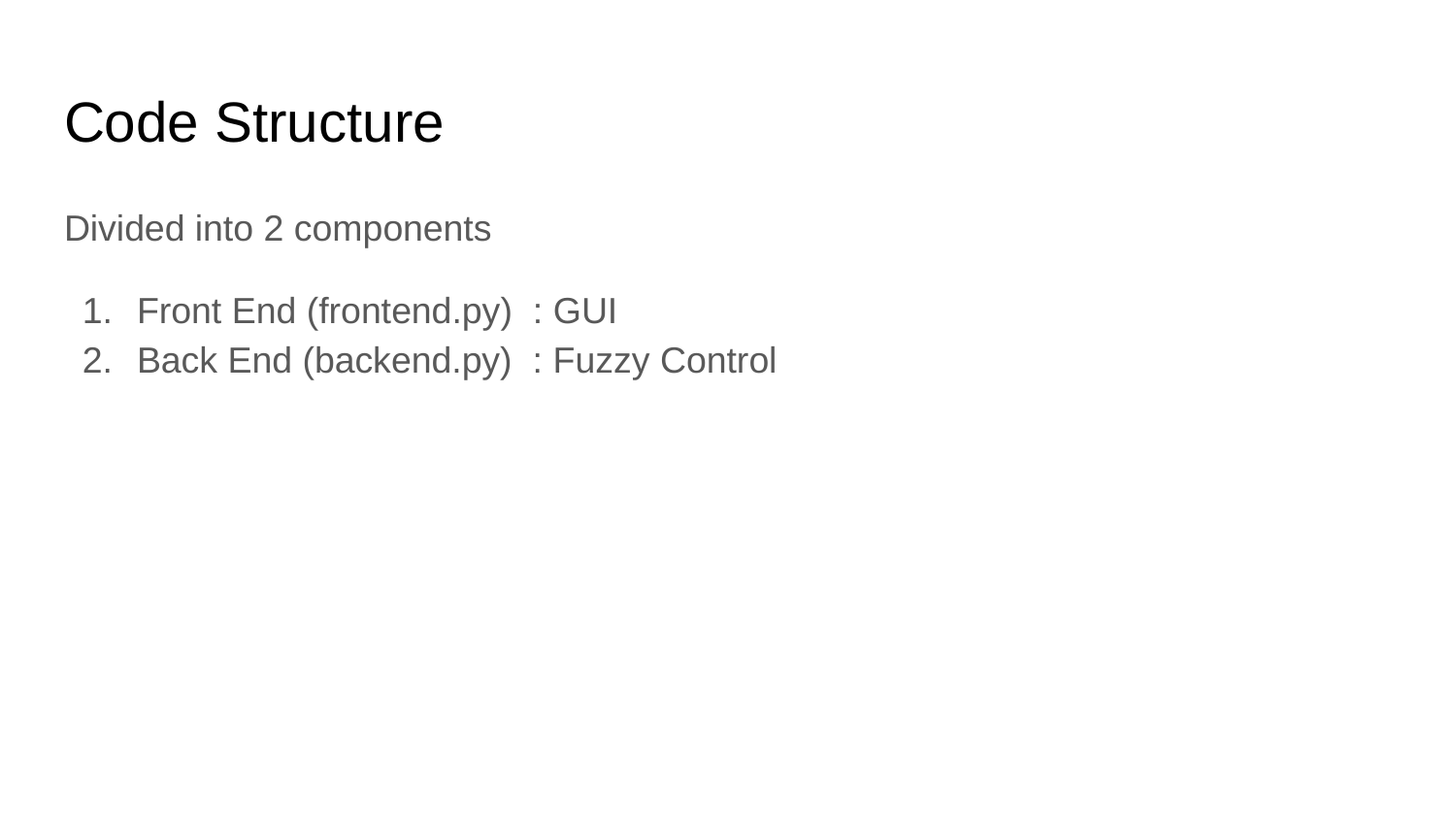

# Code Structure
Divided into 2 components
Front End (frontend.py)  : GUI
Back End (backend.py)  : Fuzzy Control